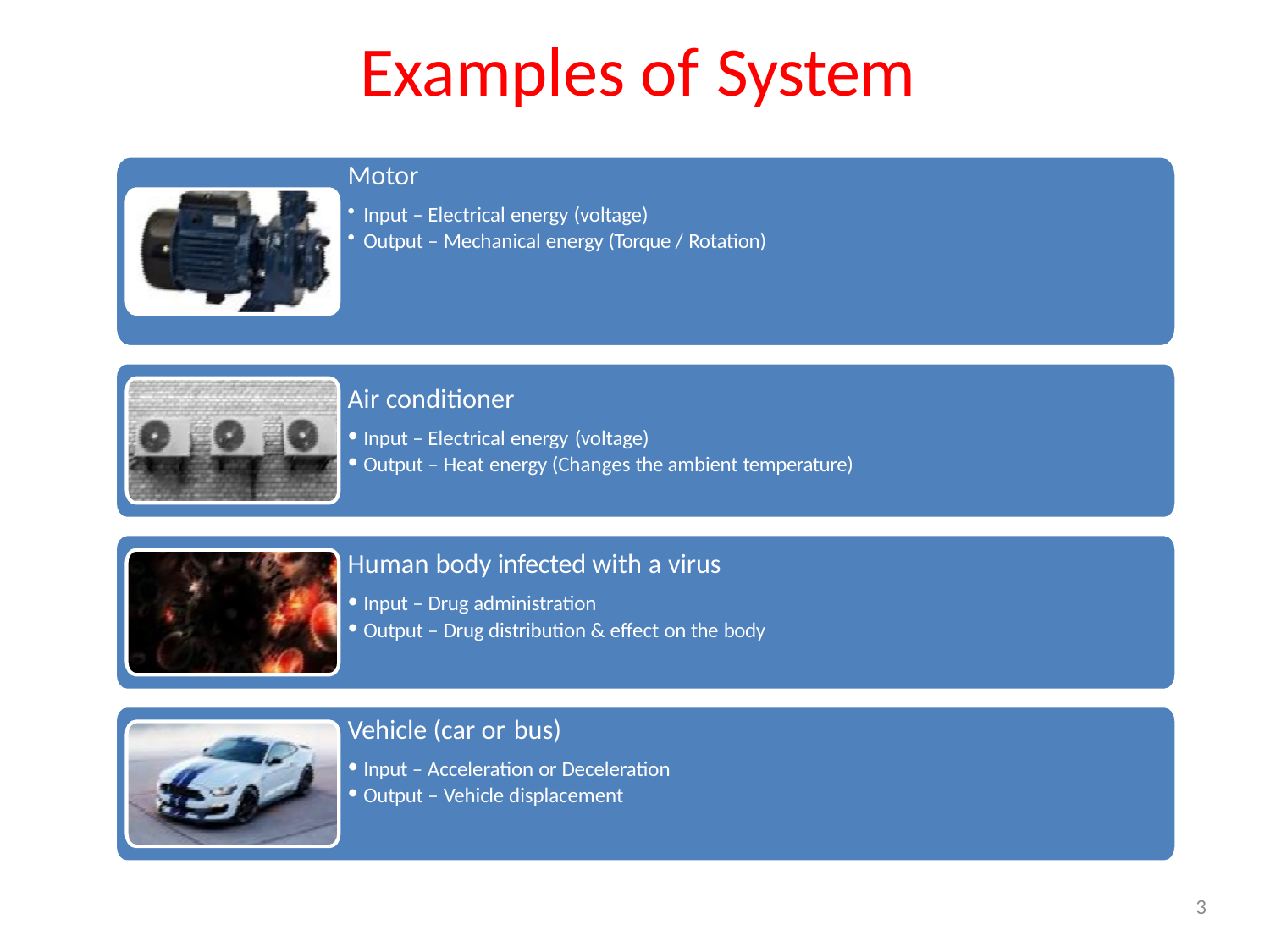

# Examples of System
Motor
Input – Electrical energy (voltage)
Output – Mechanical energy (Torque / Rotation)

Air conditioner
Input – Electrical energy (voltage)
Output – Heat energy (Changes the ambient temperature)

Human body infected with a virus
Input – Drug administration
Output – Drug distribution & effect on the body

Vehicle (car or bus)
Input – Acceleration or Deceleration
Output – Vehicle displacement

3